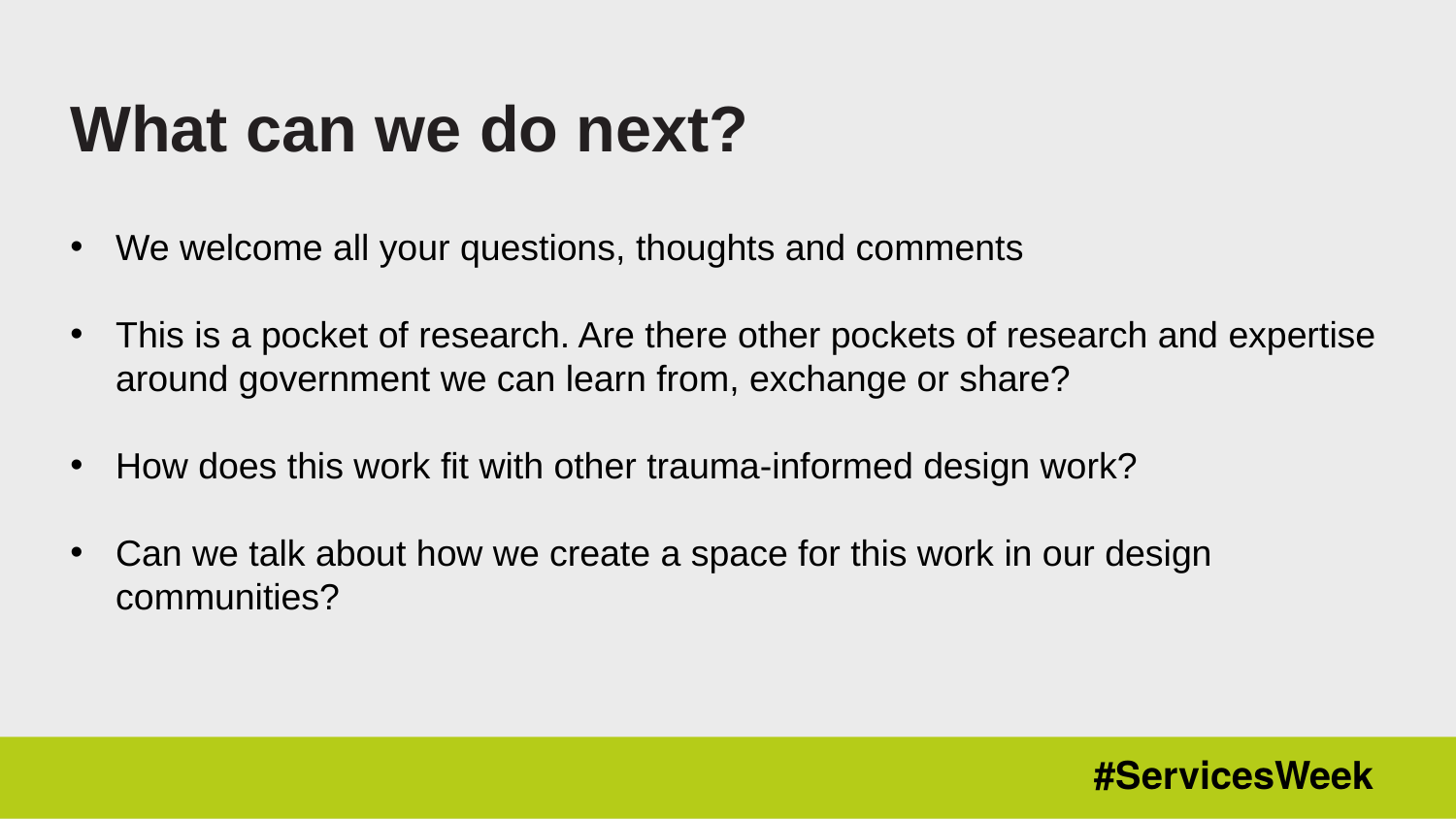

# What can we do next?
We welcome all your questions, thoughts and comments

This is a pocket of research. Are there other pockets of research and expertise around government we can learn from, exchange or share?

How does this work fit with other trauma-informed design work?

Can we talk about how we create a space for this work in our design communities?